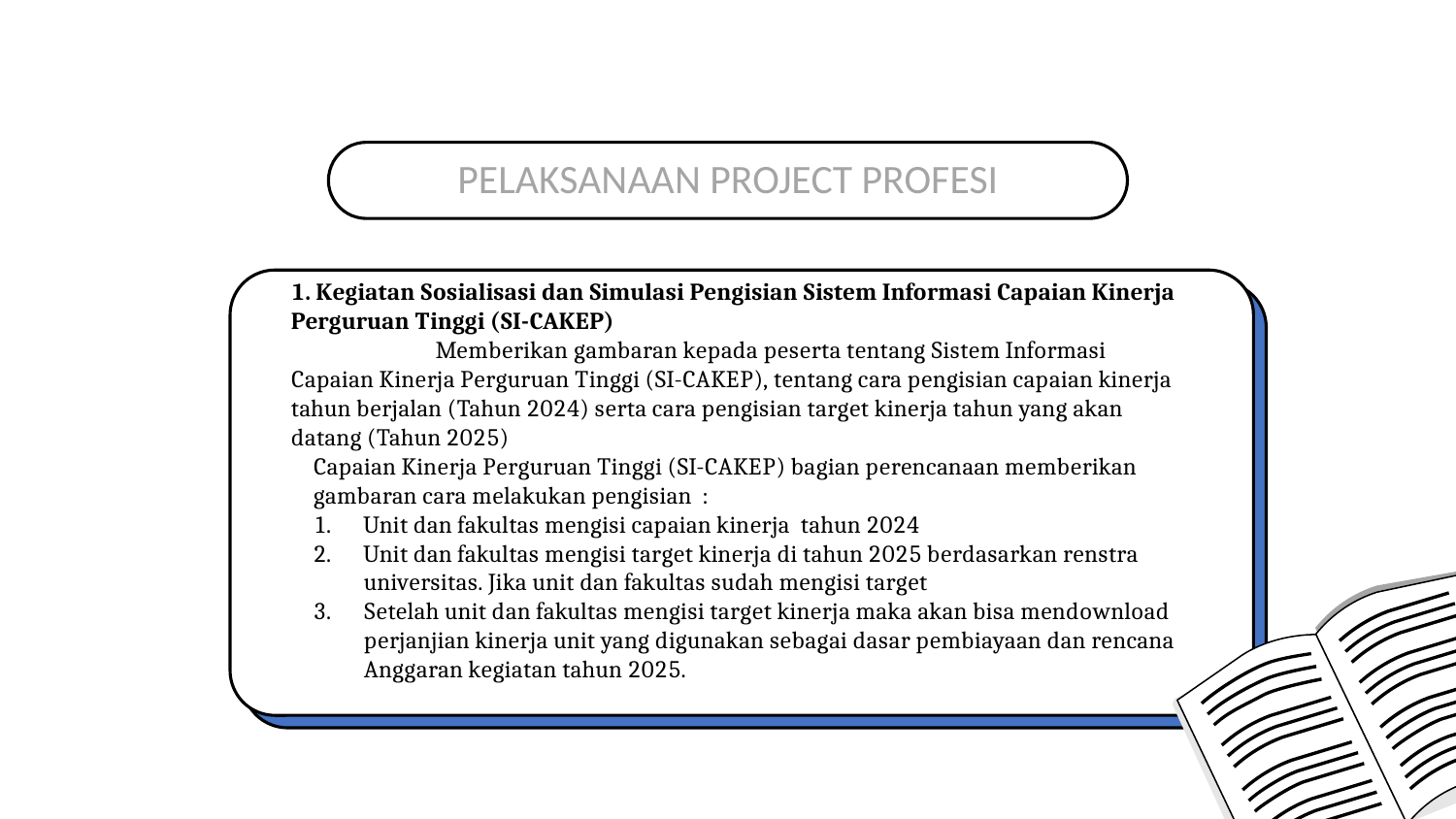

# PELAKSANAAN PROJECT PROFESI

1. Kegiatan Sosialisasi dan Simulasi Pengisian Sistem Informasi Capaian Kinerja Perguruan Tinggi (SI-CAKEP)
	Memberikan gambaran kepada peserta tentang Sistem Informasi Capaian Kinerja Perguruan Tinggi (SI-CAKEP), tentang cara pengisian capaian kinerja tahun berjalan (Tahun 2024) serta cara pengisian target kinerja tahun yang akan datang (Tahun 2025)
Capaian Kinerja Perguruan Tinggi (SI-CAKEP) bagian perencanaan memberikan gambaran cara melakukan pengisian  :
Unit dan fakultas mengisi capaian kinerja  tahun 2024
Unit dan fakultas mengisi target kinerja di tahun 2025 berdasarkan renstra universitas. Jika unit dan fakultas sudah mengisi target
Setelah unit dan fakultas mengisi target kinerja maka akan bisa mendownload perjanjian kinerja unit yang digunakan sebagai dasar pembiayaan dan rencana Anggaran kegiatan tahun 2025.